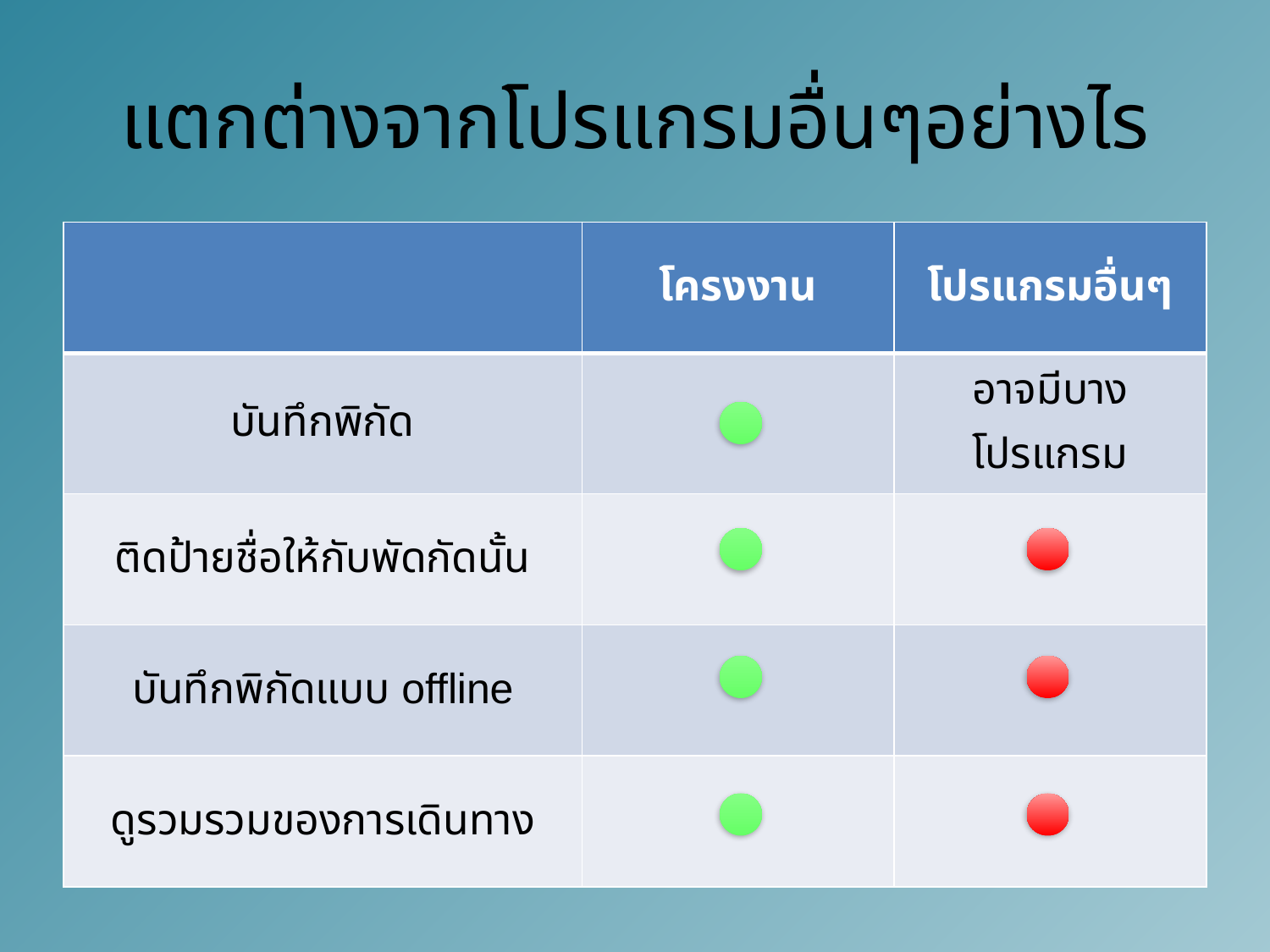

# แตกต่างจากโปรแกรมอื่นๆอย่างไร
|  | โครงงาน | โปรแกรมอื่นๆ |
| --- | --- | --- |
| บันทึกพิกัด |  | อาจมีบางโปรแกรม |
| ติดป้ายชื่อให้กับพัดกัดนั้น |  |  |
| บันทึกพิกัดแบบ offline |  |  |
| ดูรวมรวมของการเดินทาง |  |  |